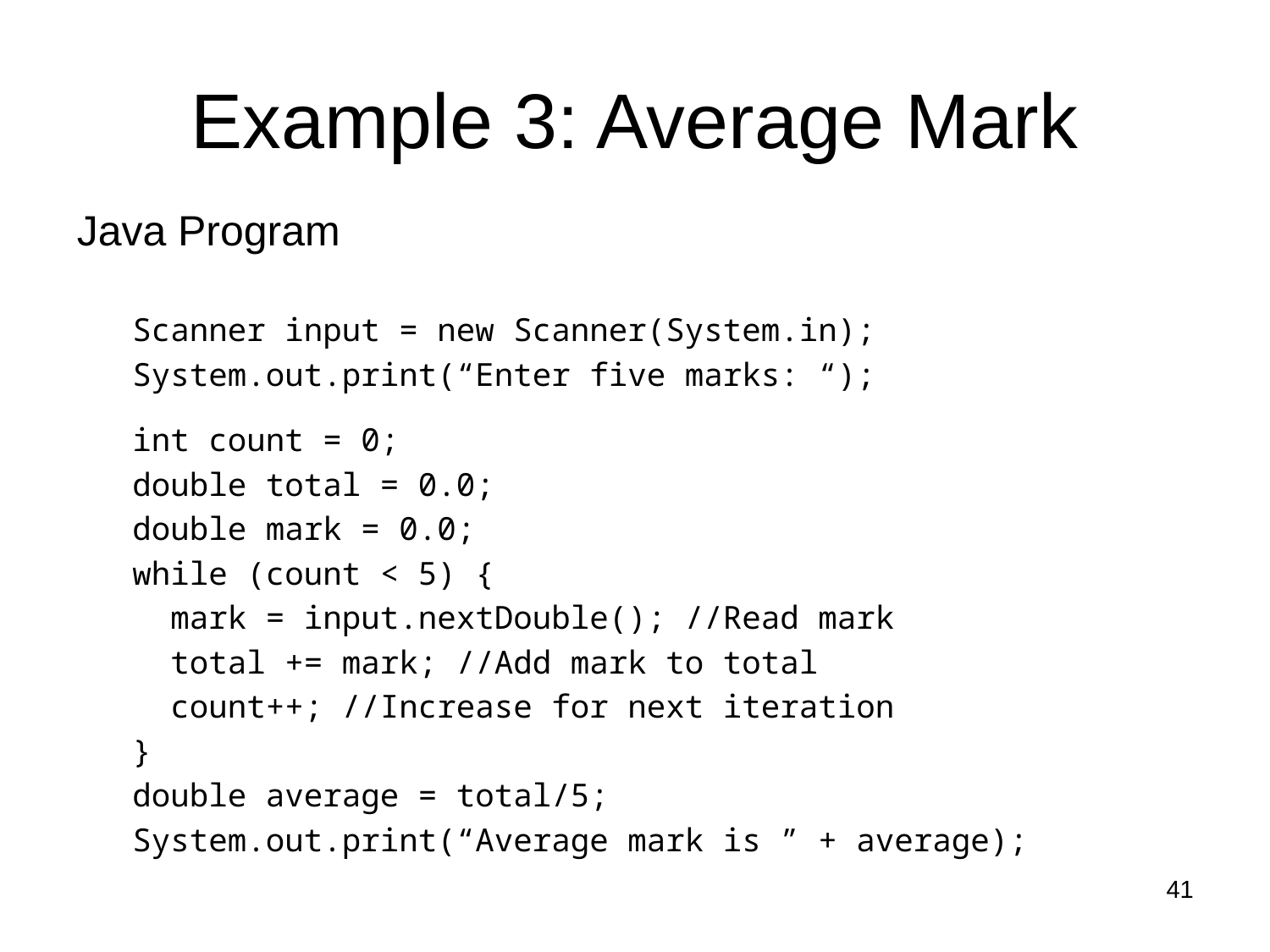

# Example 3: Average Mark
Java Program

Scanner input = new Scanner(System.in);
System.out.print(“Enter five marks: “);
int count = 0;
double total = 0.0;
double mark = 0.0;
while (count < 5) {
  mark = input.nextDouble(); //Read mark
  total += mark; //Add mark to total
  count++; //Increase for next iteration
}
double average = total/5;
System.out.print(“Average mark is ” + average);

41